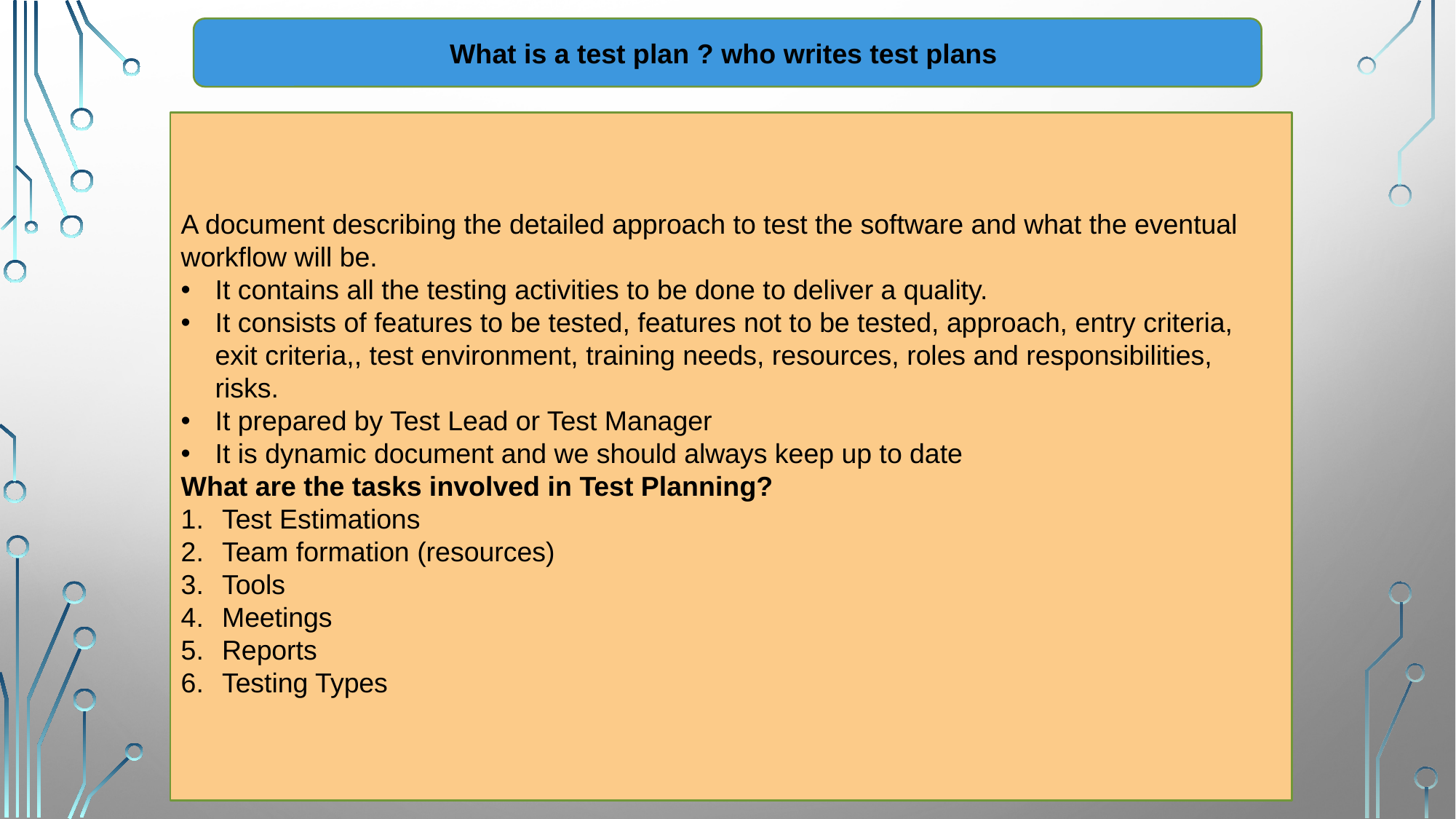

What is a test plan ? who writes test plans

A document describing the detailed approach to test the software and what the eventual workflow will be.
It contains all the testing activities to be done to deliver a quality.
It consists of features to be tested, features not to be tested, approach, entry criteria, exit criteria,, test environment, training needs, resources, roles and responsibilities, risks.
It prepared by Test Lead or Test Manager
It is dynamic document and we should always keep up to date
What are the tasks involved in Test Planning?
Test Estimations
Team formation (resources)
Tools
Meetings
Reports
Testing Types